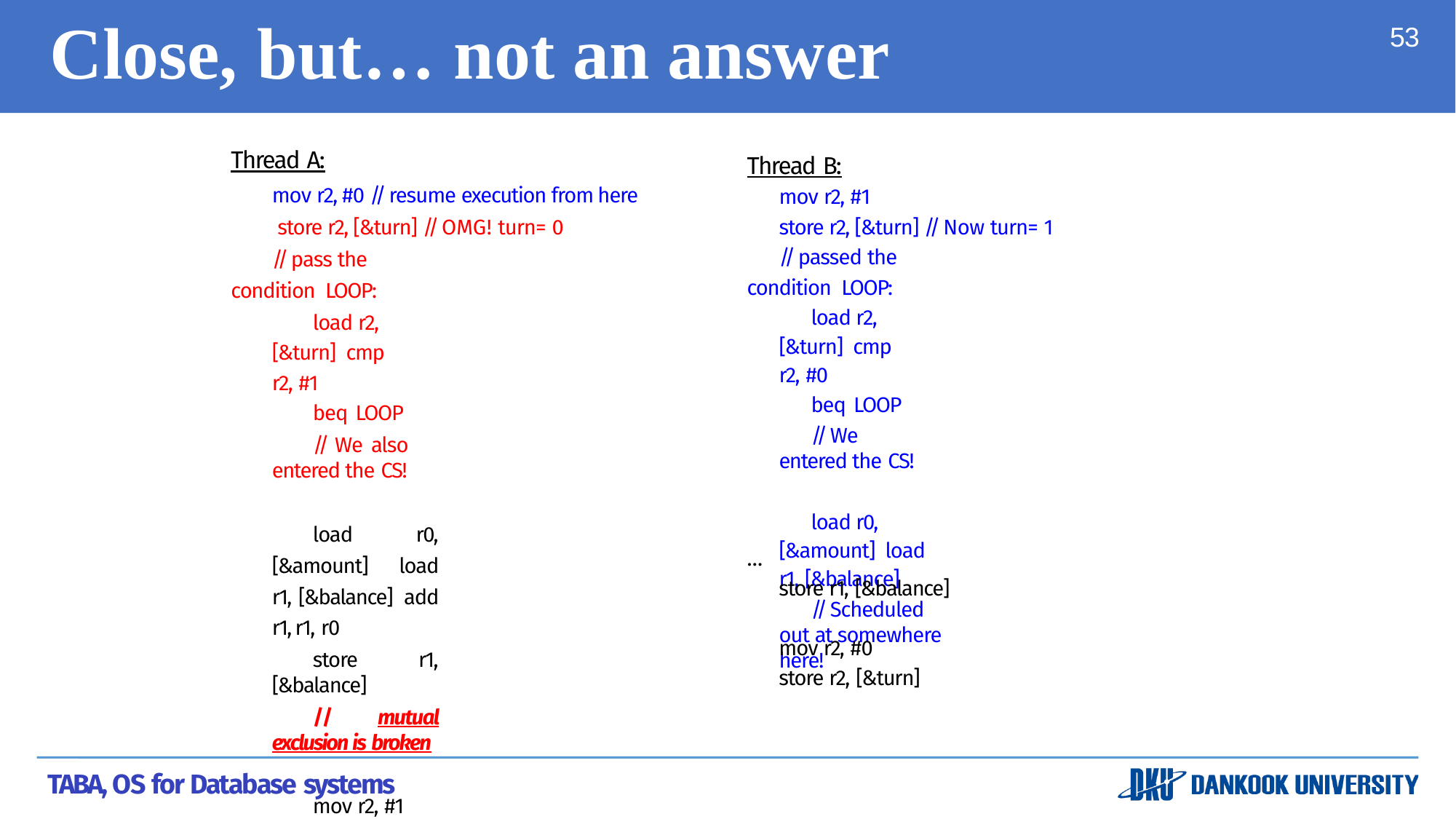

# Close,	but…	not an answer
53
Thread A:
mov r2, #0 // resume execution from here  store r2, [&turn] // OMG! turn= 0
// pass the condition  LOOP:
load r2, [&turn]  cmp r2, #1
beq LOOP
// We also entered the CS!

load r0, [&amount]  load r1, [&balance]  add r1, r1, r0
store r1, [&balance]
// mutual exclusion is broken

mov r2, #1
store r2, [&turn]
Thread B:
mov r2, #1
store r2, [&turn] // Now turn= 1
// passed the condition  LOOP:
load r2, [&turn]  cmp r2, #0
beq LOOP
// We entered the CS!

load r0, [&amount]  load r1, [&balance]
// Scheduled out at somewhere here!
…
store r1, [&balance]
mov r2, #0
store r2, [&turn]
TABA, OS for Database systems